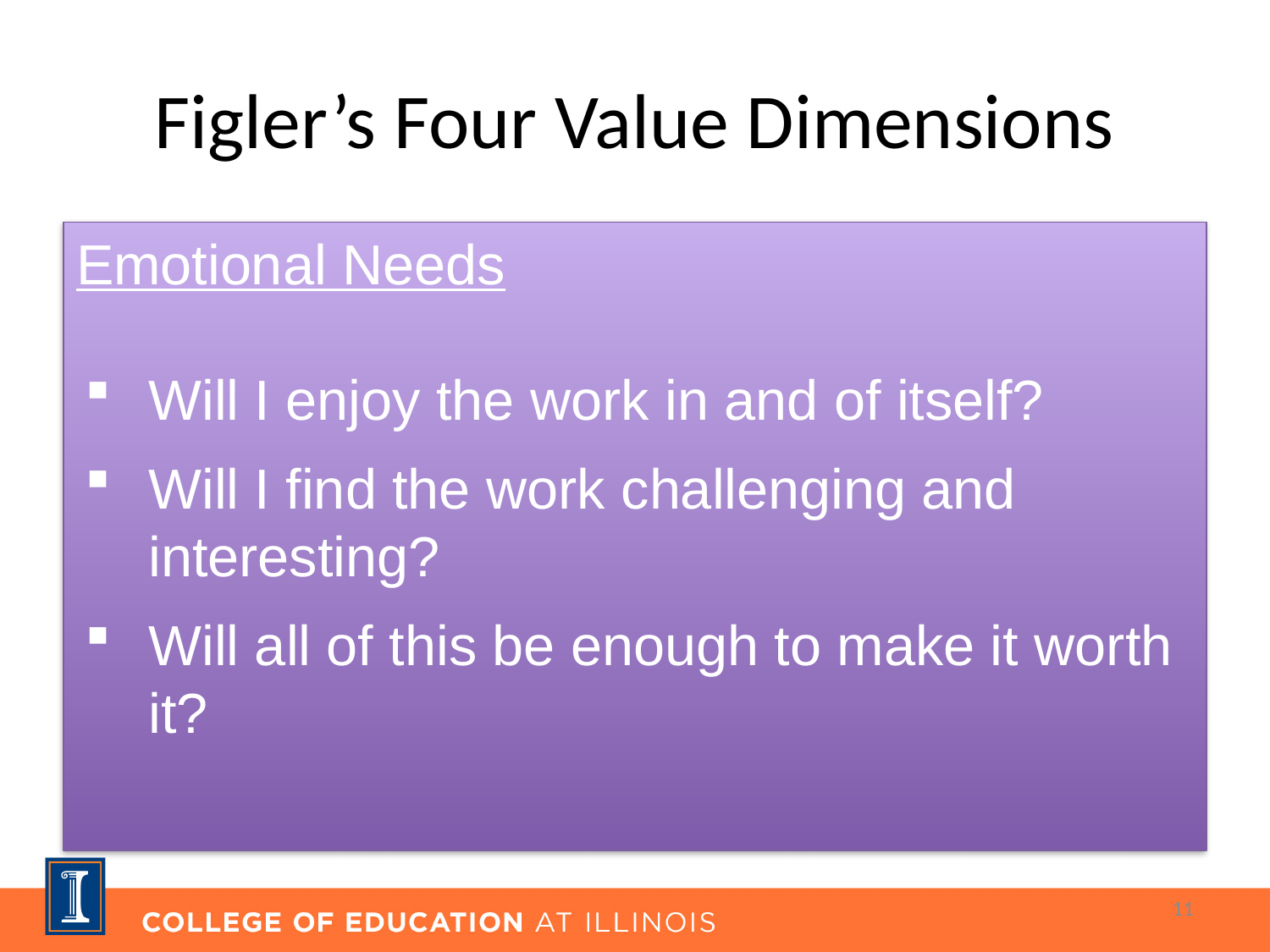

# Figler’s Four Value Dimensions
Emotional Needs

Will I enjoy the work in and of itself?
Will I find the work challenging and interesting?
Will all of this be enough to make it worth it?
11